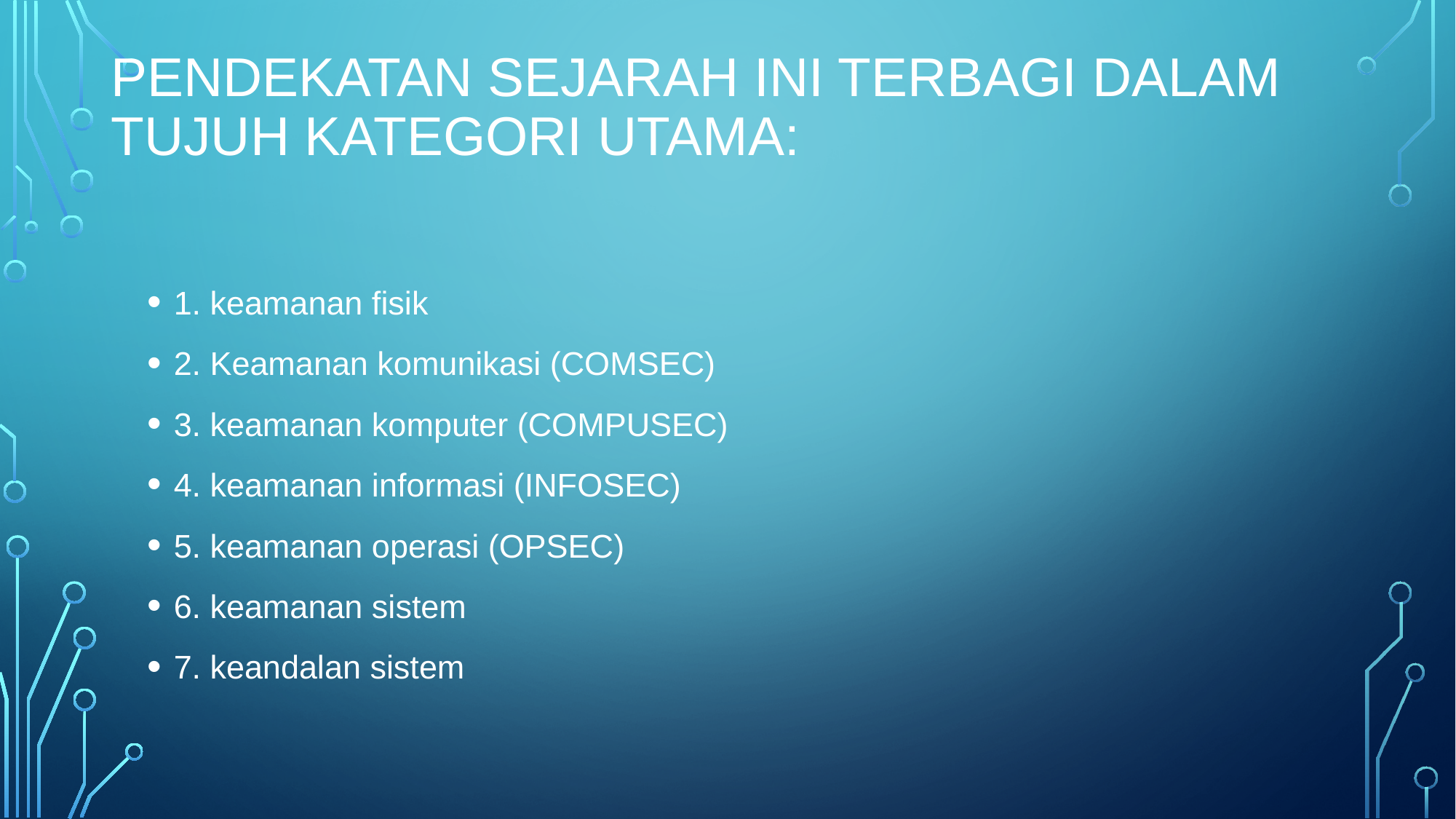

# Pendekatan sejarah ini terbagi dalam tujuh kategori utama:
1. keamanan fisik
2. Keamanan komunikasi (COMSEC)
3. keamanan komputer (COMPUSEC)
4. keamanan informasi (INFOSEC)
5. keamanan operasi (OPSEC)
6. keamanan sistem
7. keandalan sistem